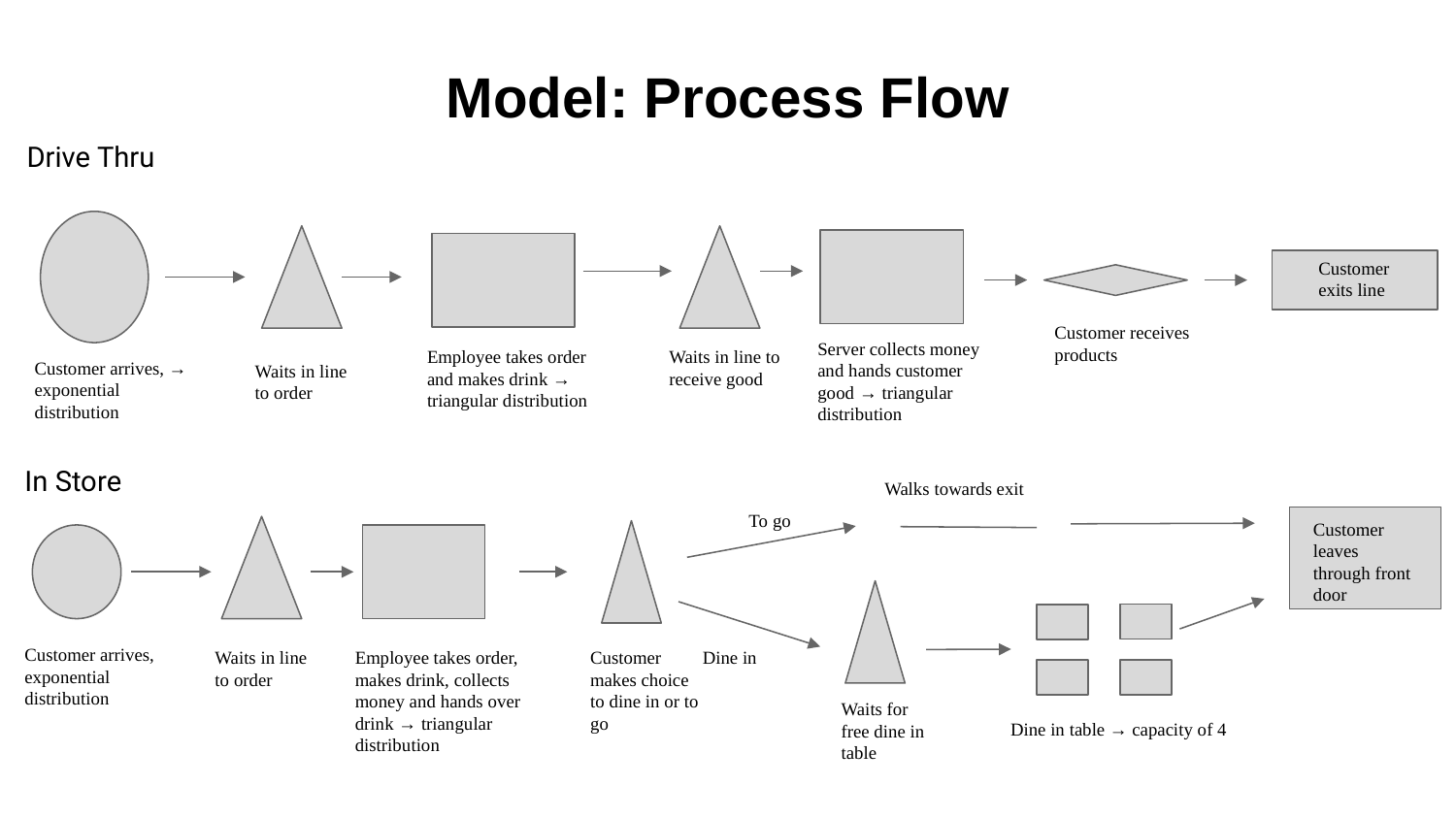

# Model: Process Flow
Drive Thru

Customer exits line

Customer receives products
Server collects money and hands customer good → triangular distribution
Employee takes order and makes drink → triangular distribution
Waits in line to receive good
Customer arrives, → exponential distribution
Waits in line to order
In Store
Walks towards exit
To go
Customer leaves through front door

Customer arrives, exponential distribution
Waits in line to order
Employee takes order, makes drink, collects money and hands over drink → triangular distribution
Customer makes choice to dine in or to go
Dine in

Waits for free dine in table
Dine in table → capacity of 4